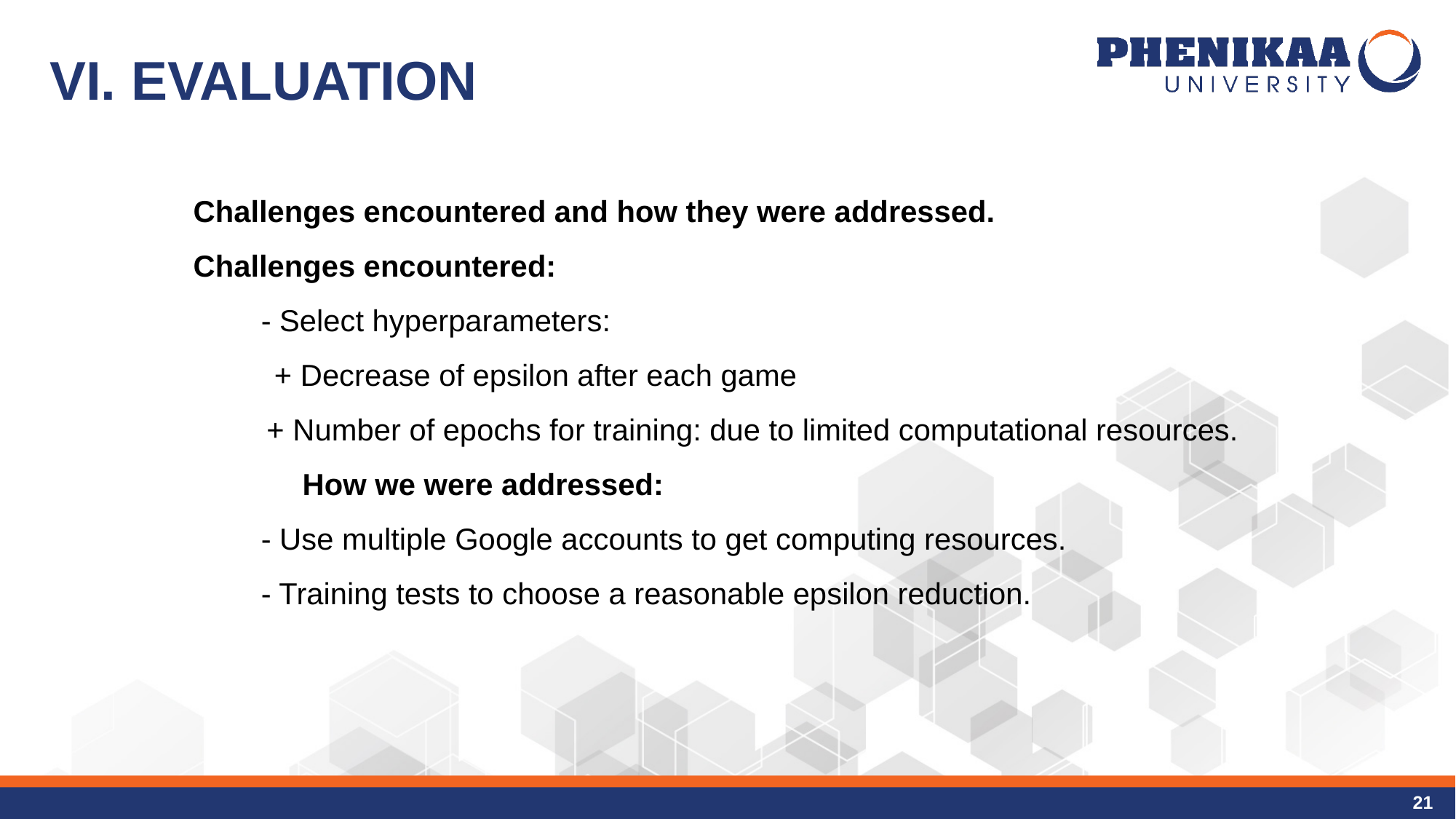

# VI. EVALUATION
Challenges encountered and how they were addressed.
Challenges encountered:
- Select hyperparameters:
+ Decrease of epsilon after each game
+ Number of epochs for training: due to limited computational resources.
How we were addressed:
- Use multiple Google accounts to get computing resources.
- Training tests to choose a reasonable epsilon reduction.

21